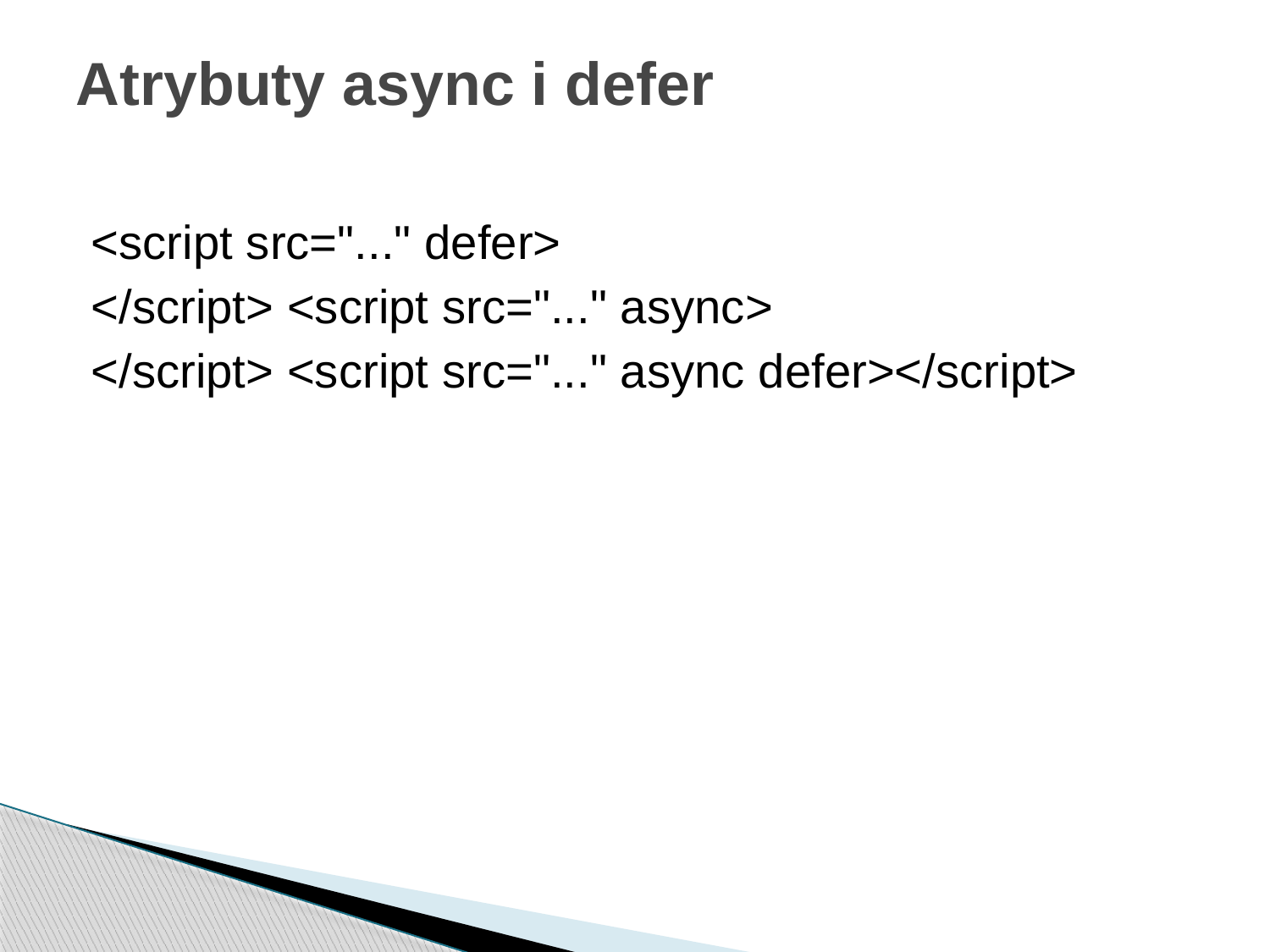

# Atrybuty async i defer
<script src="..." defer>
</script> <script src="..." async>
</script> <script src="..." async defer></script>